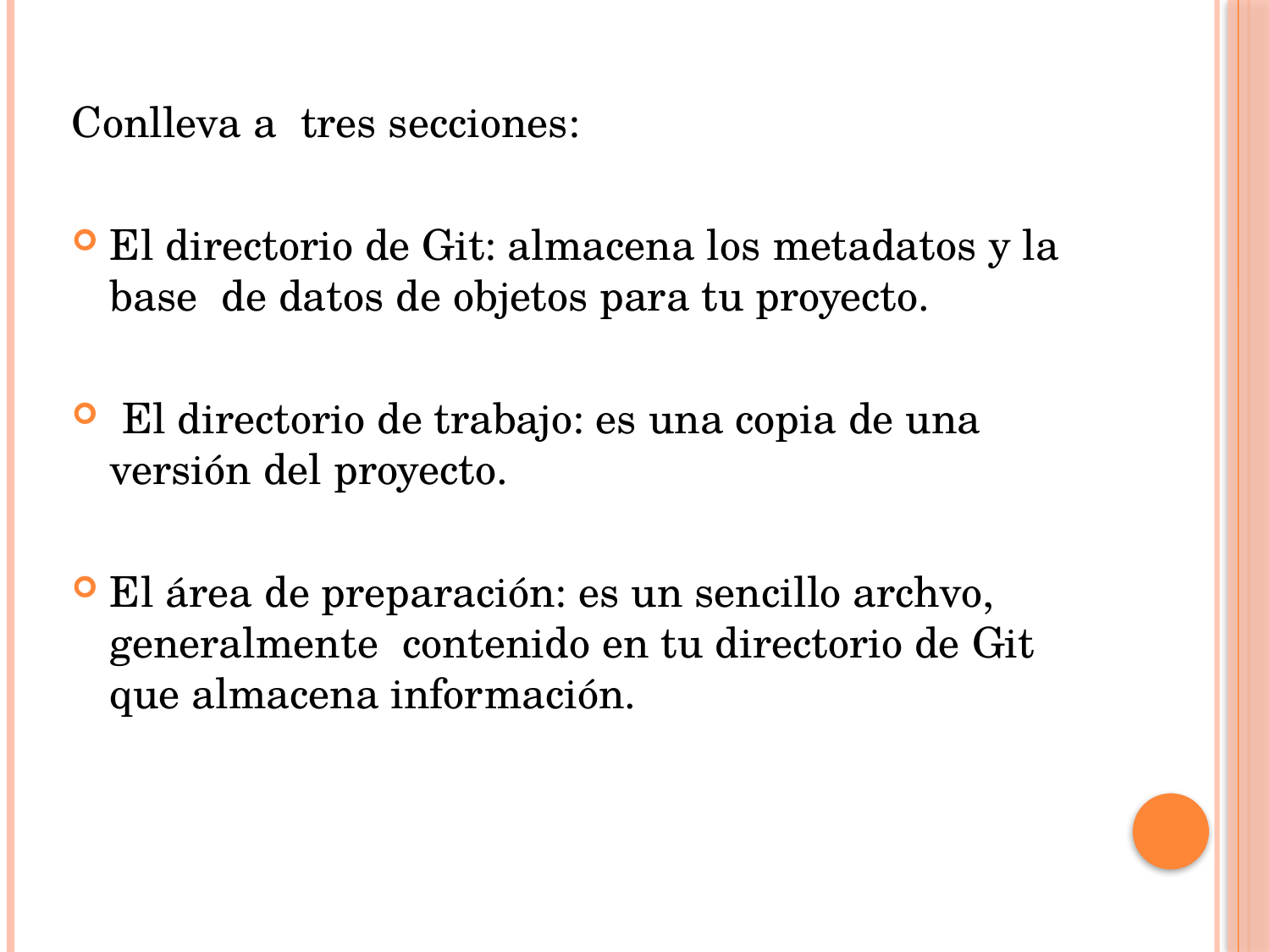

Conlleva a  tres secciones:

El directorio de Git: almacena los metadatos y la base  de datos de objetos para tu proyecto.

 El directorio de trabajo: es una copia de una versión del proyecto.

El área de preparación: es un sencillo archvo, generalmente  contenido en tu directorio de Git que almacena información.